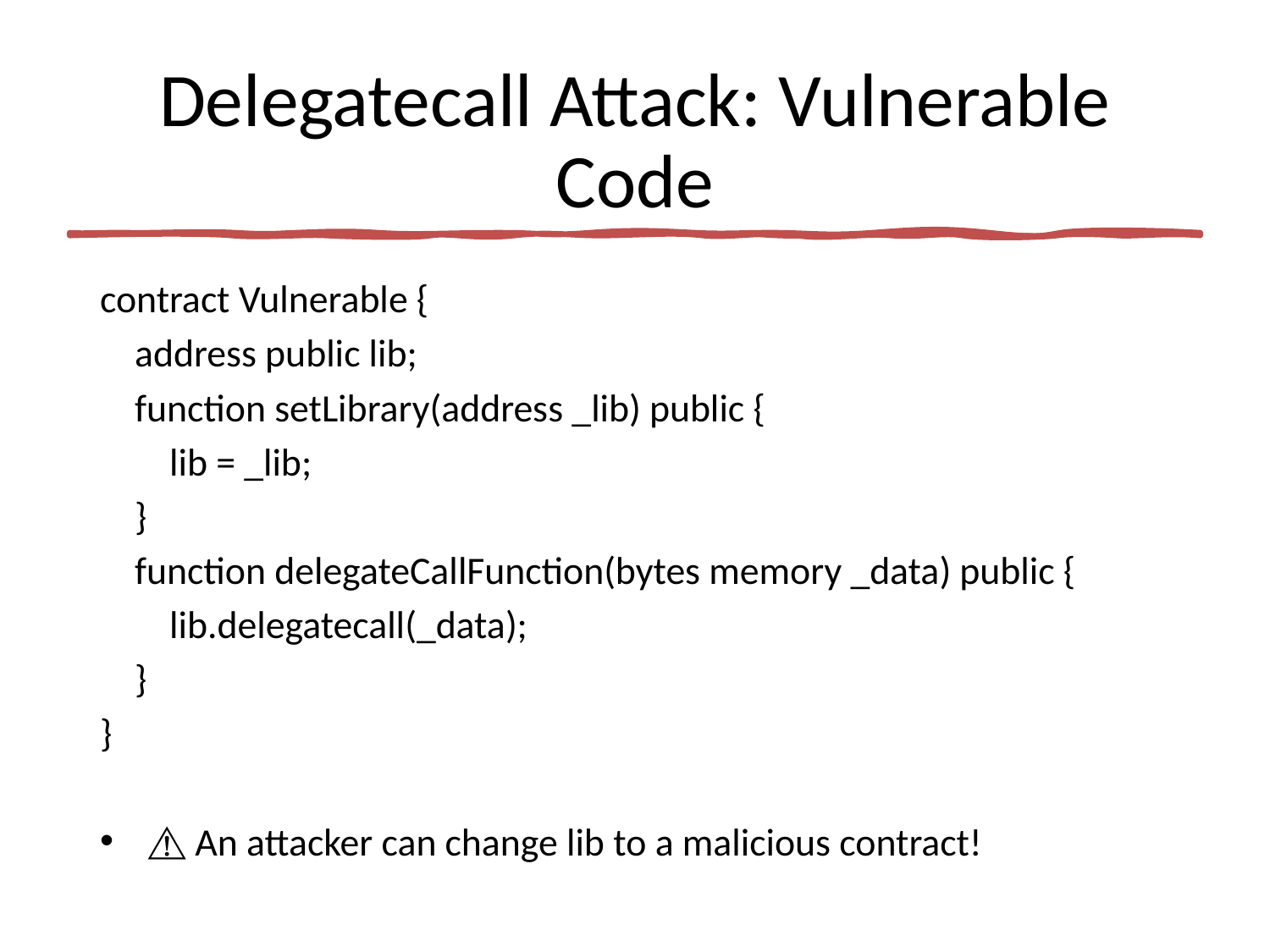

# Delegatecall Attack: Vulnerable Code

contract Vulnerable {
    address public lib;
    function setLibrary(address _lib) public {
        lib = _lib;
    }
    function delegateCallFunction(bytes memory _data) public {
        lib.delegatecall(_data);
    }
}

⚠️ An attacker can change lib to a malicious contract!